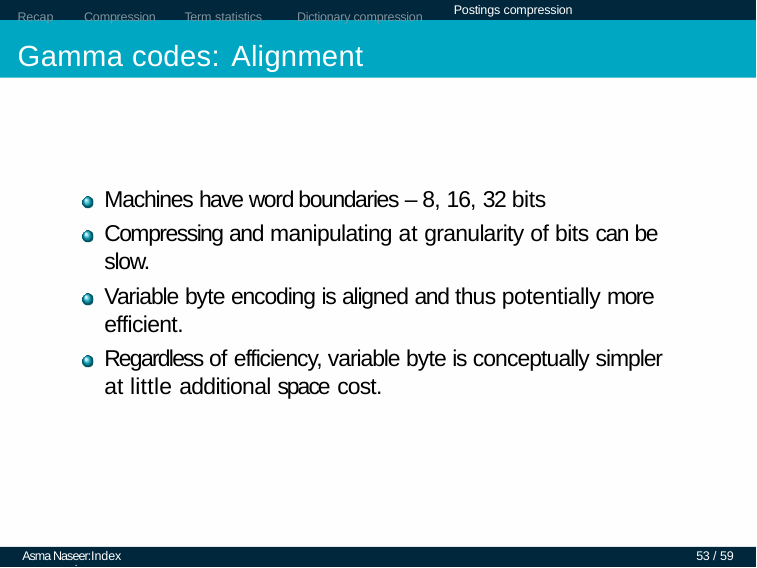

Recap	Compression	Term statistics	Dictionary compression

Gamma codes: Alignment
Postings compression

Machines have word boundaries – 8, 16, 32 bits
Compressing and manipulating at granularity of bits can be  slow.
Variable byte encoding is aligned and thus potentially more  efficient.
Regardless of efficiency, variable byte is conceptually simpler  at little additional space cost.

Asma Naseer:Index compression
53 / 59